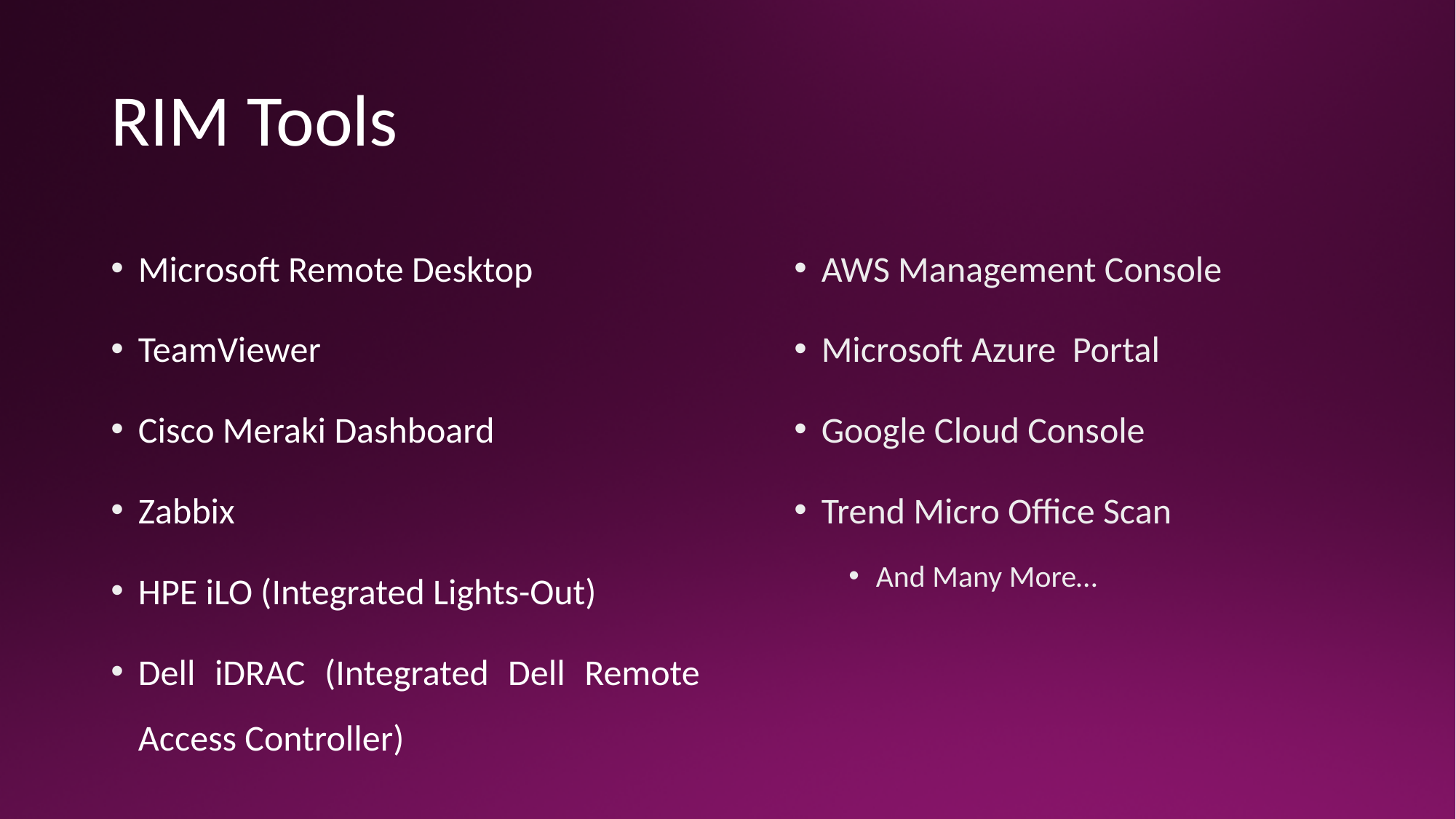

# RIM Tools
Microsoft Remote Desktop
TeamViewer
Cisco Meraki Dashboard
Zabbix
HPE iLO (Integrated Lights-Out)
Dell iDRAC (Integrated Dell Remote Access Controller)
AWS Management Console
Microsoft Azure  Portal
Google Cloud Console
Trend Micro Office Scan
And Many More…